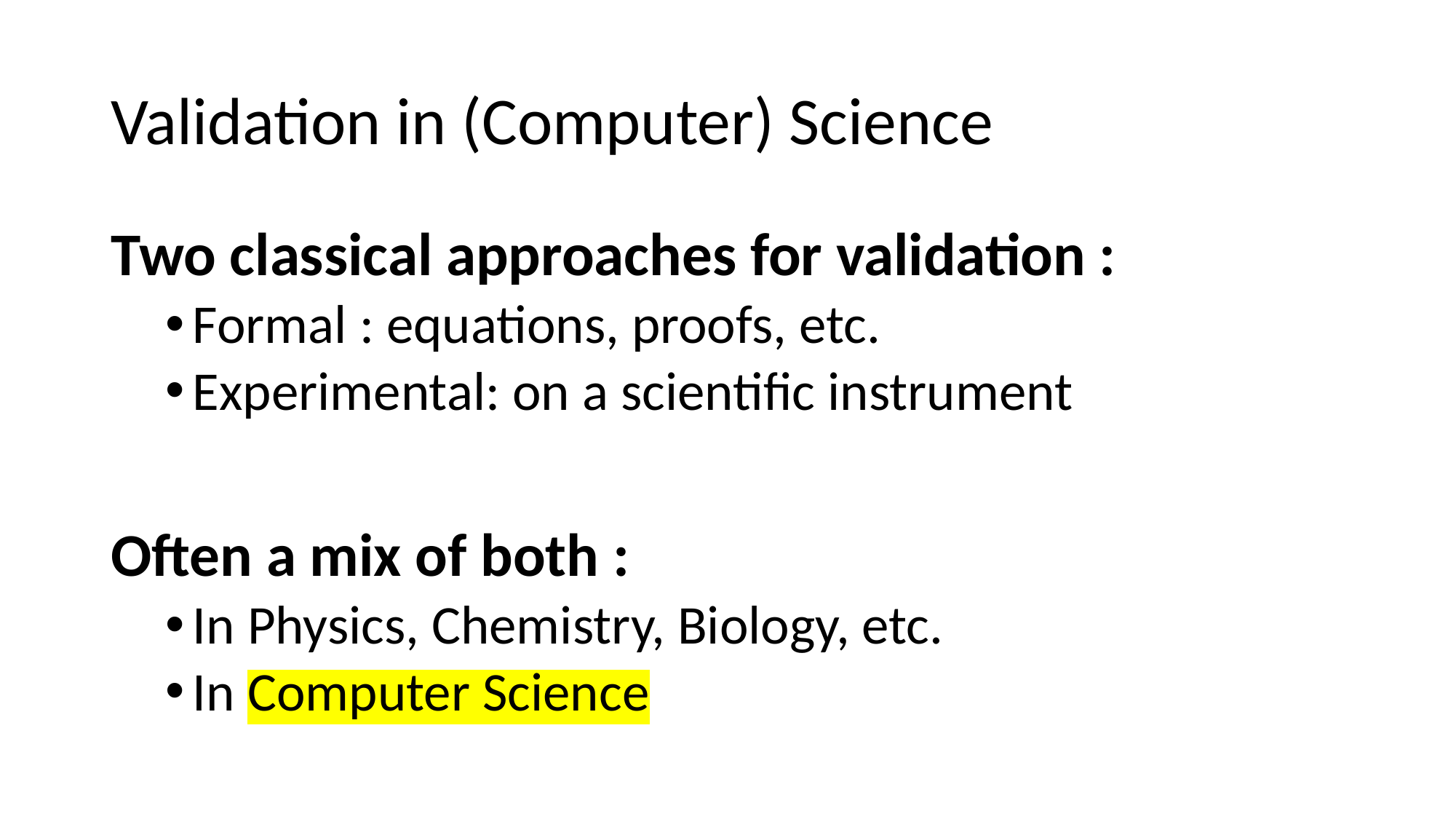

# Validation in (Computer) Science
Two classical approaches for validation :
Formal : equations, proofs, etc.
Experimental: on a scientific instrument

Often a mix of both :
In Physics, Chemistry, Biology, etc.
In Computer Science